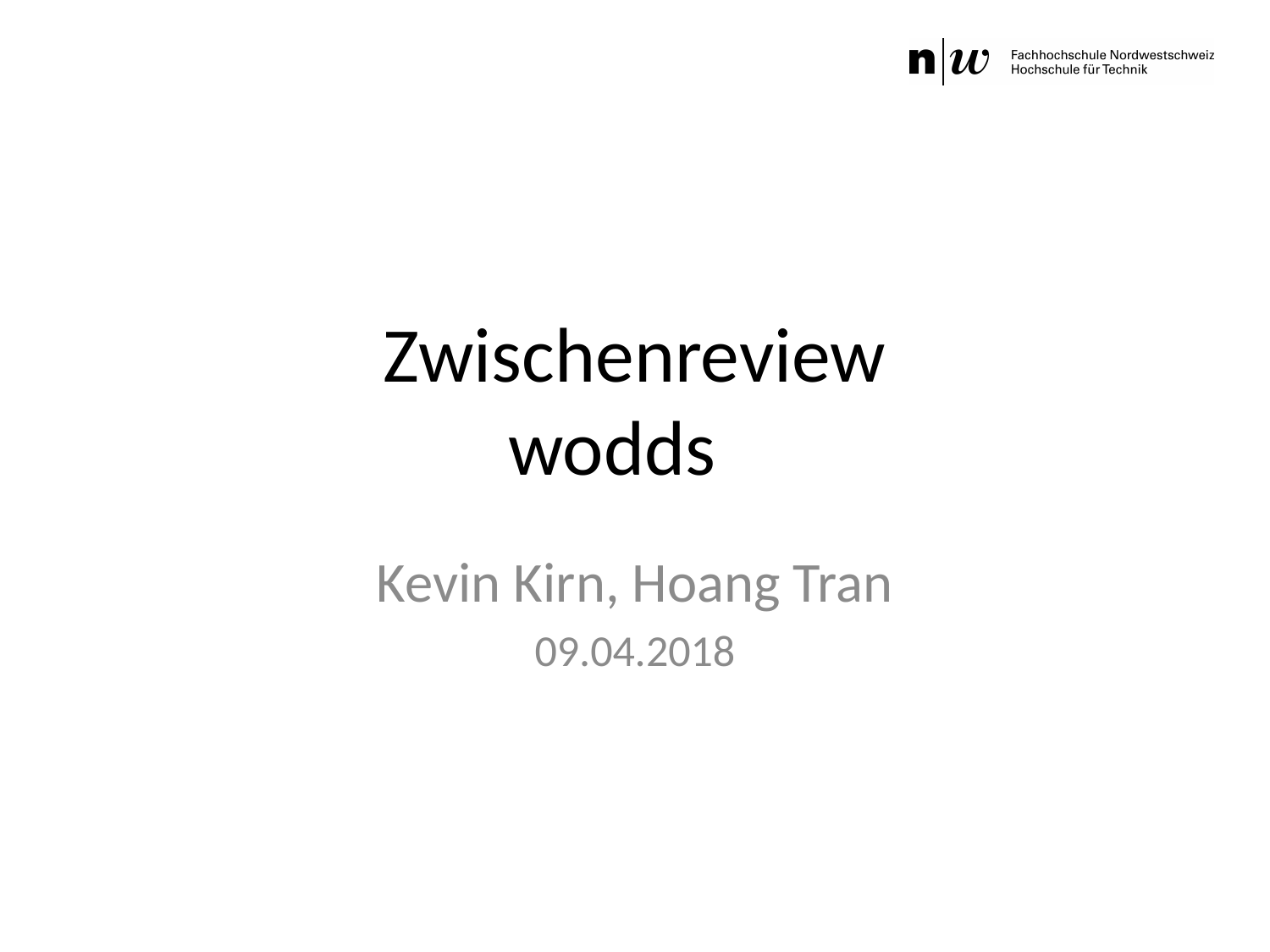

# Zwischenreview wodds
Kevin Kirn, Hoang Tran
09.04.2018